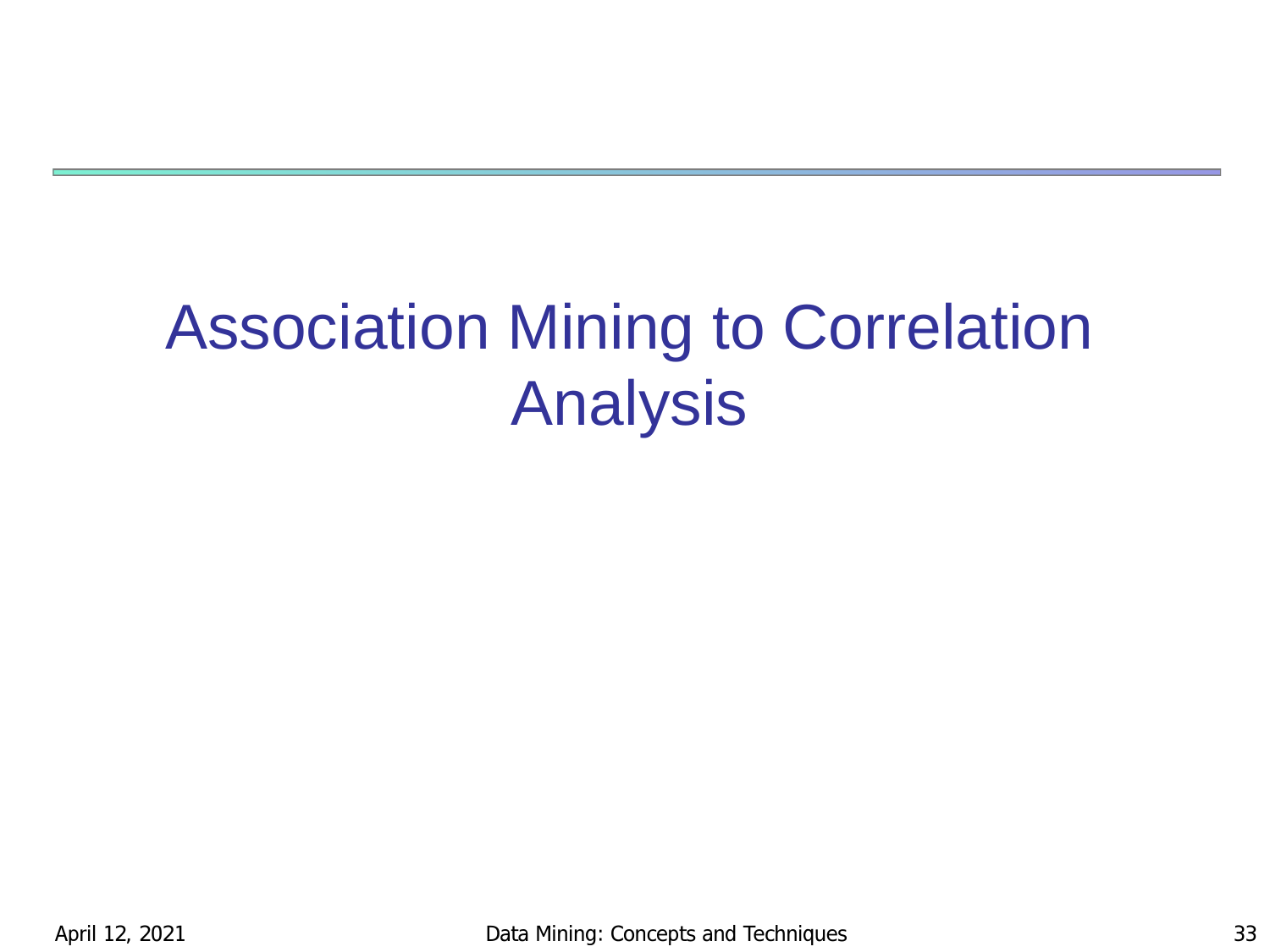

# Association Mining to Correlation Analysis
April 12, 2021
Data Mining: Concepts and Techniques
33